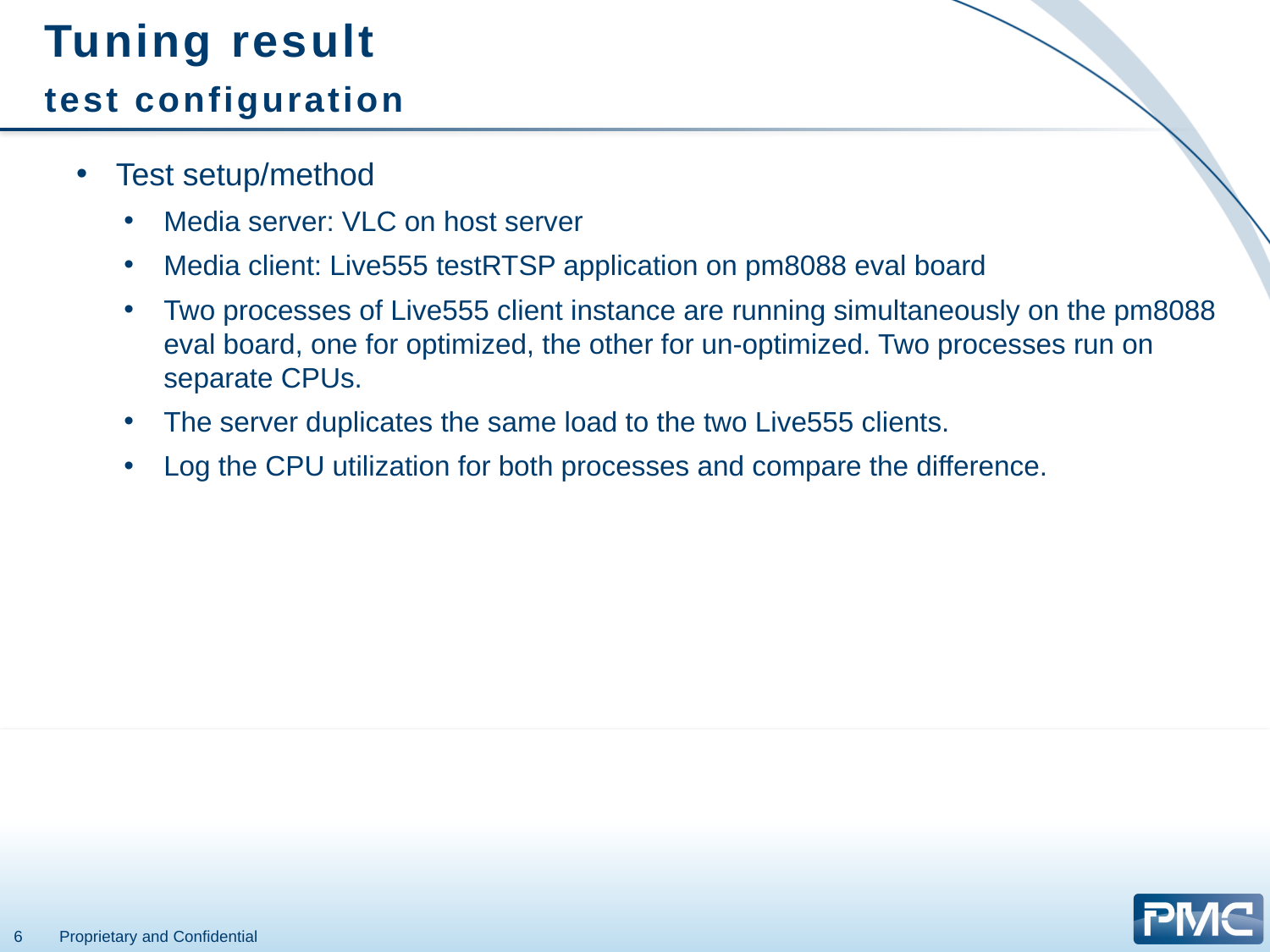

# Tuning result test configuration
Test setup/method
Media server: VLC on host server
Media client: Live555 testRTSP application on pm8088 eval board
Two processes of Live555 client instance are running simultaneously on the pm8088 eval board, one for optimized, the other for un-optimized. Two processes run on separate CPUs.
The server duplicates the same load to the two Live555 clients.
Log the CPU utilization for both processes and compare the difference.